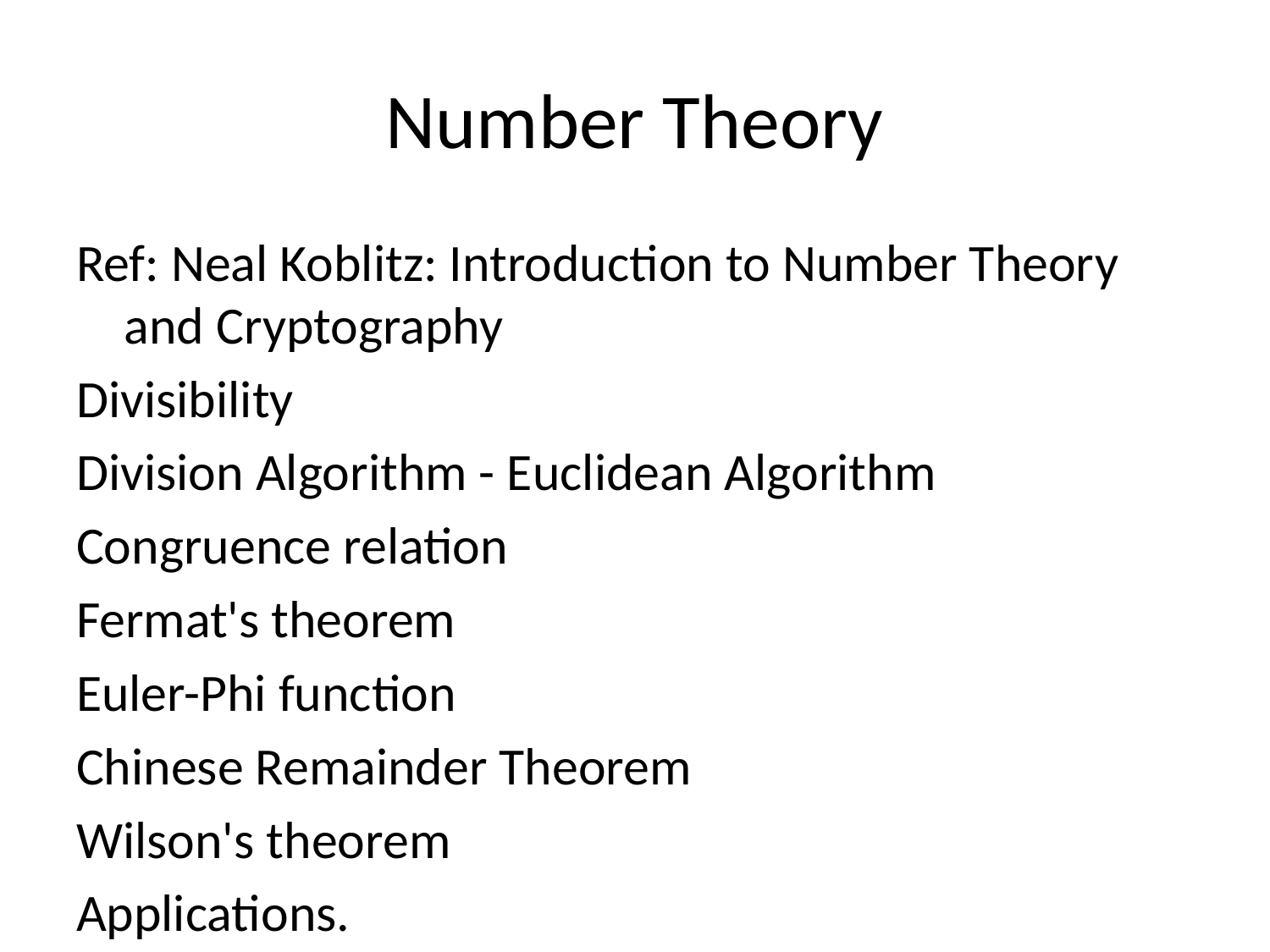

# Number Theory
Ref: Neal Koblitz: Introduction to Number Theory and Cryptography
Divisibility
Division Algorithm - Euclidean Algorithm
Congruence relation
Fermat's theorem
Euler-Phi function
Chinese Remainder Theorem
Wilson's theorem
Applications.